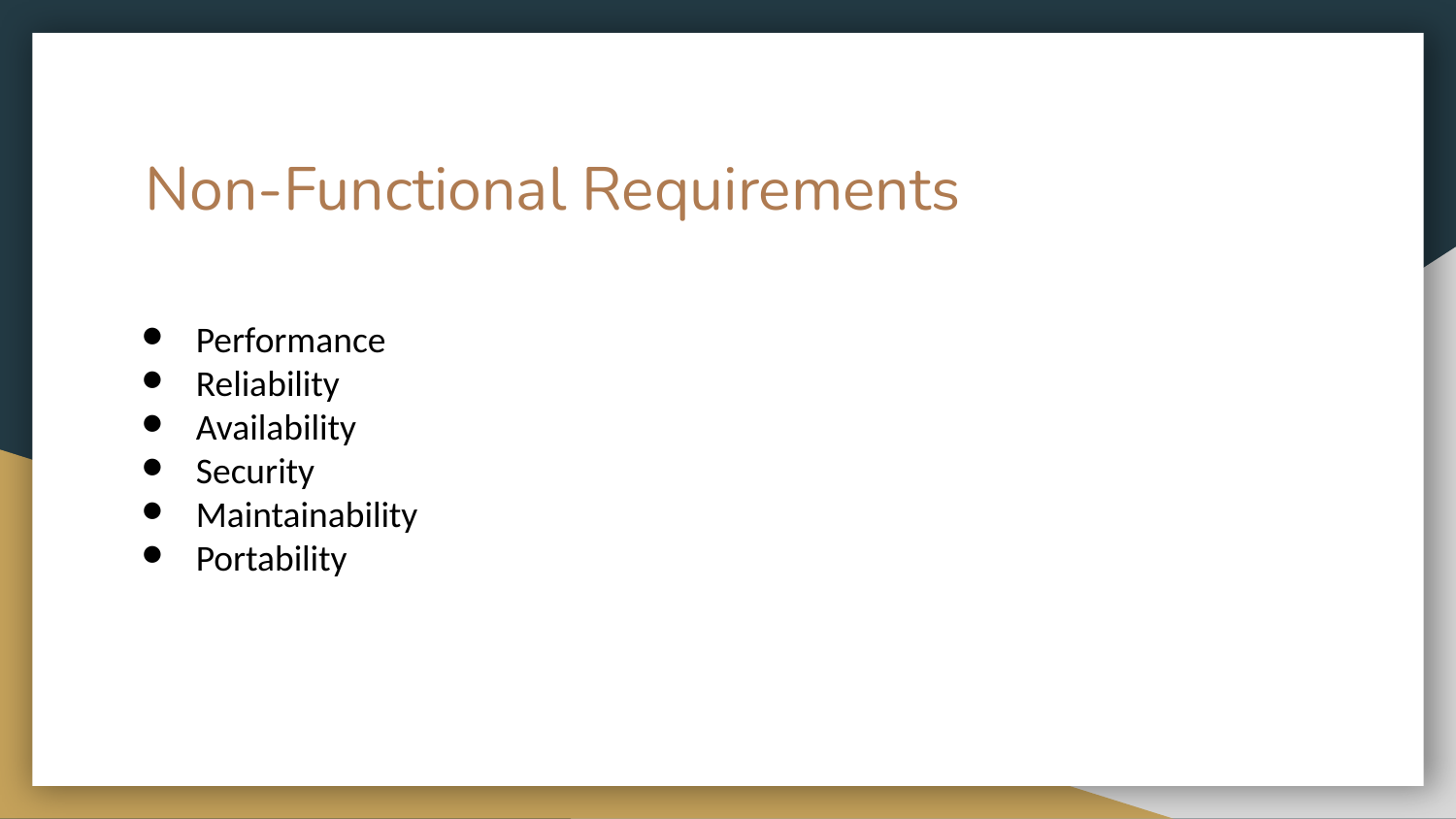

# Non-Functional Requirements
Performance
Reliability
Availability
Security
Maintainability
Portability